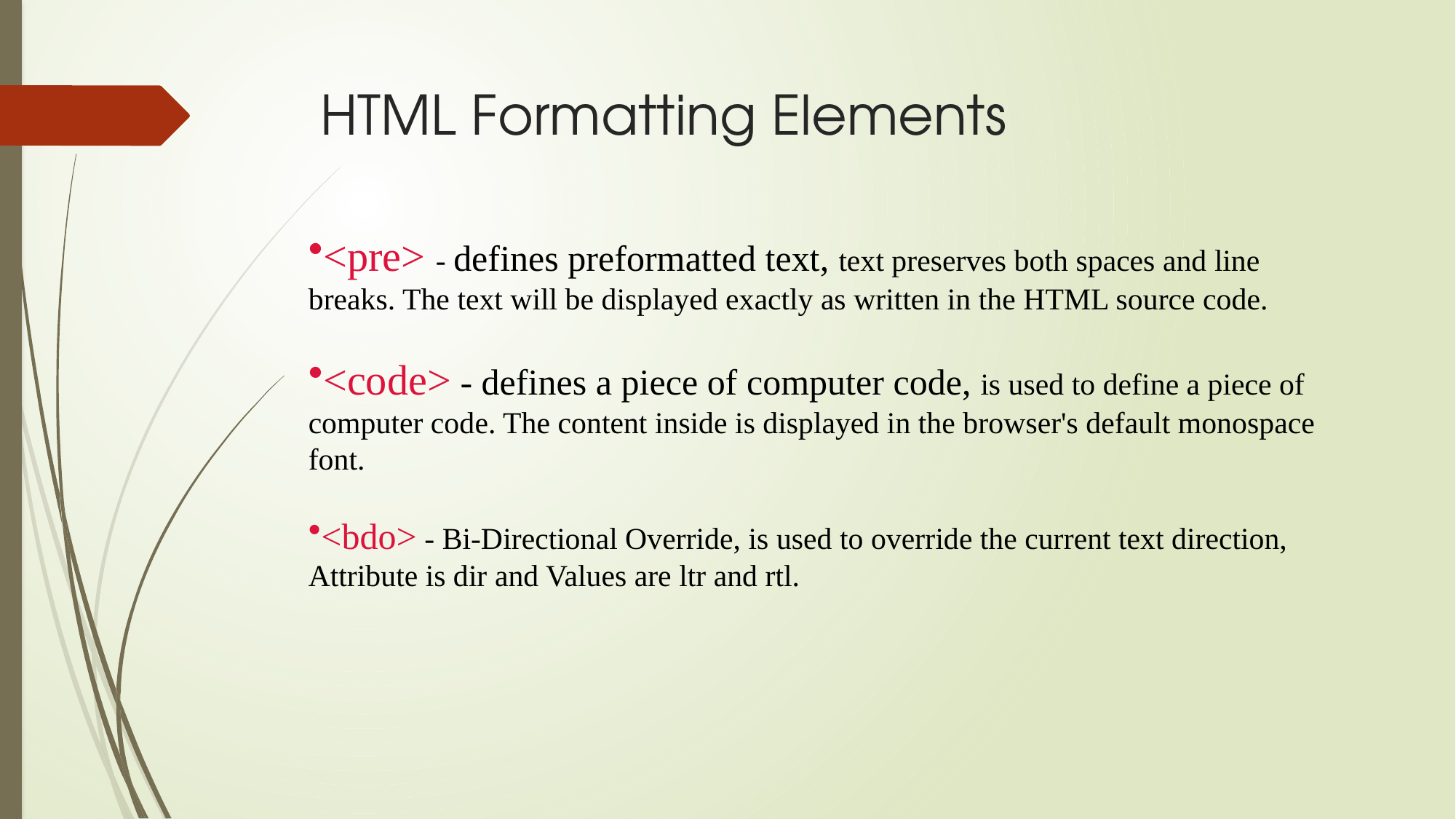

# HTML Formatting Elements

<pre> - defines preformatted text, text preserves both spaces and line breaks. The text will be displayed exactly as written in the HTML source code.

<code> - defines a piece of computer code, is used to define a piece of computer code. The content inside is displayed in the browser's default monospace font.

<bdo> - Bi-Directional Override, is used to override the current text direction, Attribute is dir and Values are ltr and rtl.